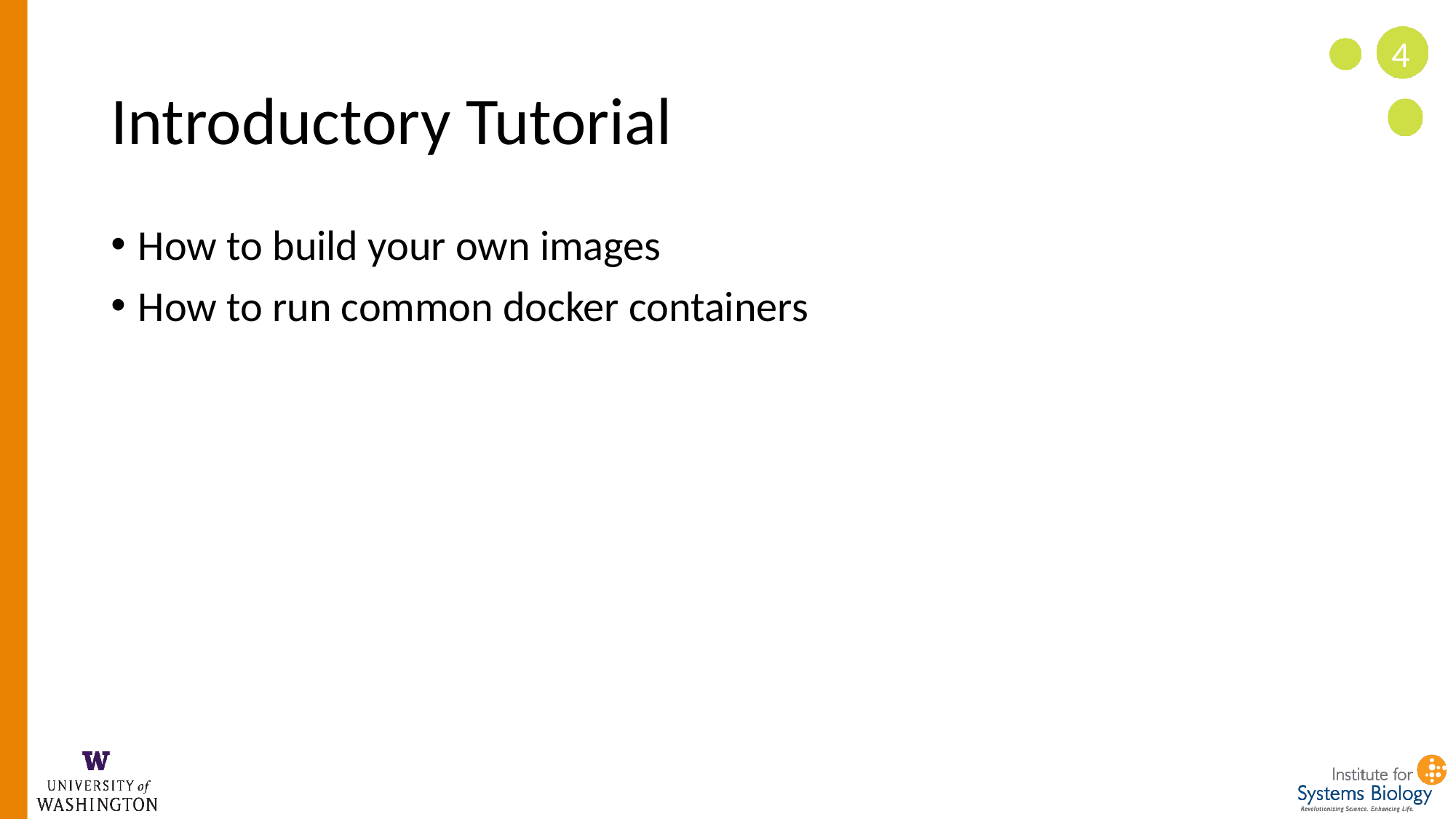

# Introductory Tutorial
How to build your own images
How to run common docker containers